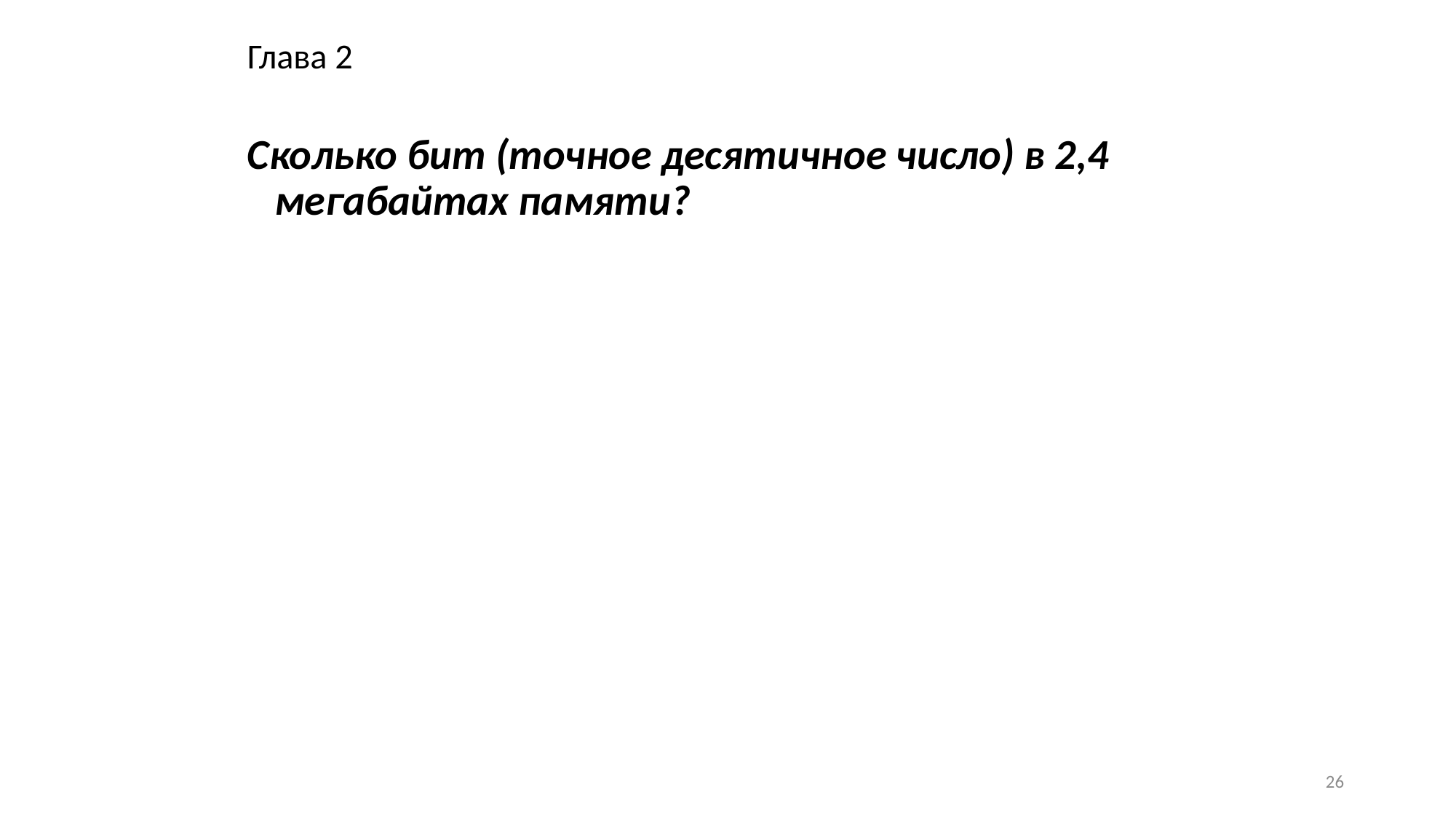

# Глава 2
Сколько бит (точное десятичное число) в 2,4 мегабайтах памяти?

26